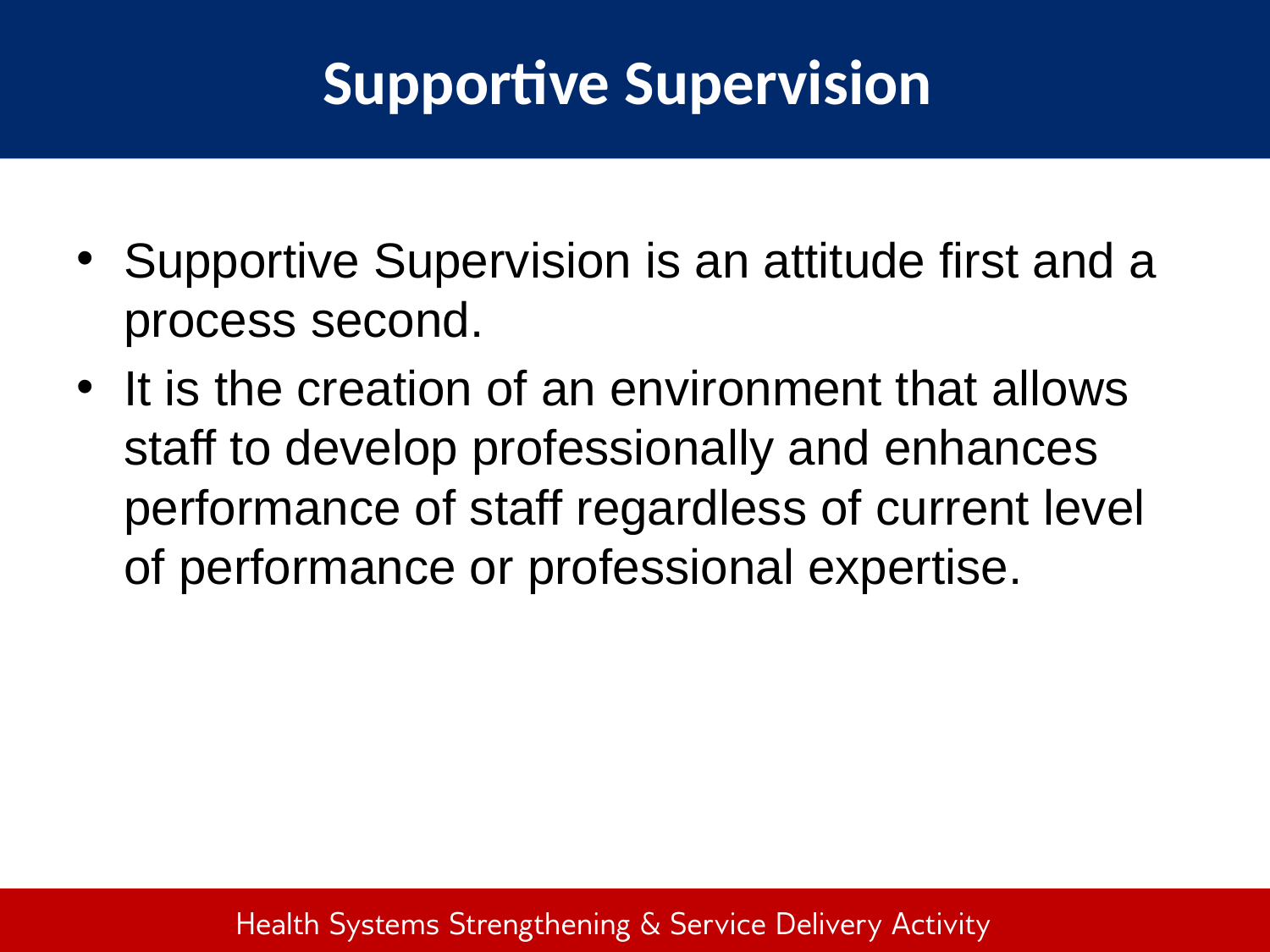

# Supportive Supervision
Supportive Supervision is an attitude first and a process second.
It is the creation of an environment that allows staff to develop professionally and enhances performance of staff regardless of current level of performance or professional expertise.